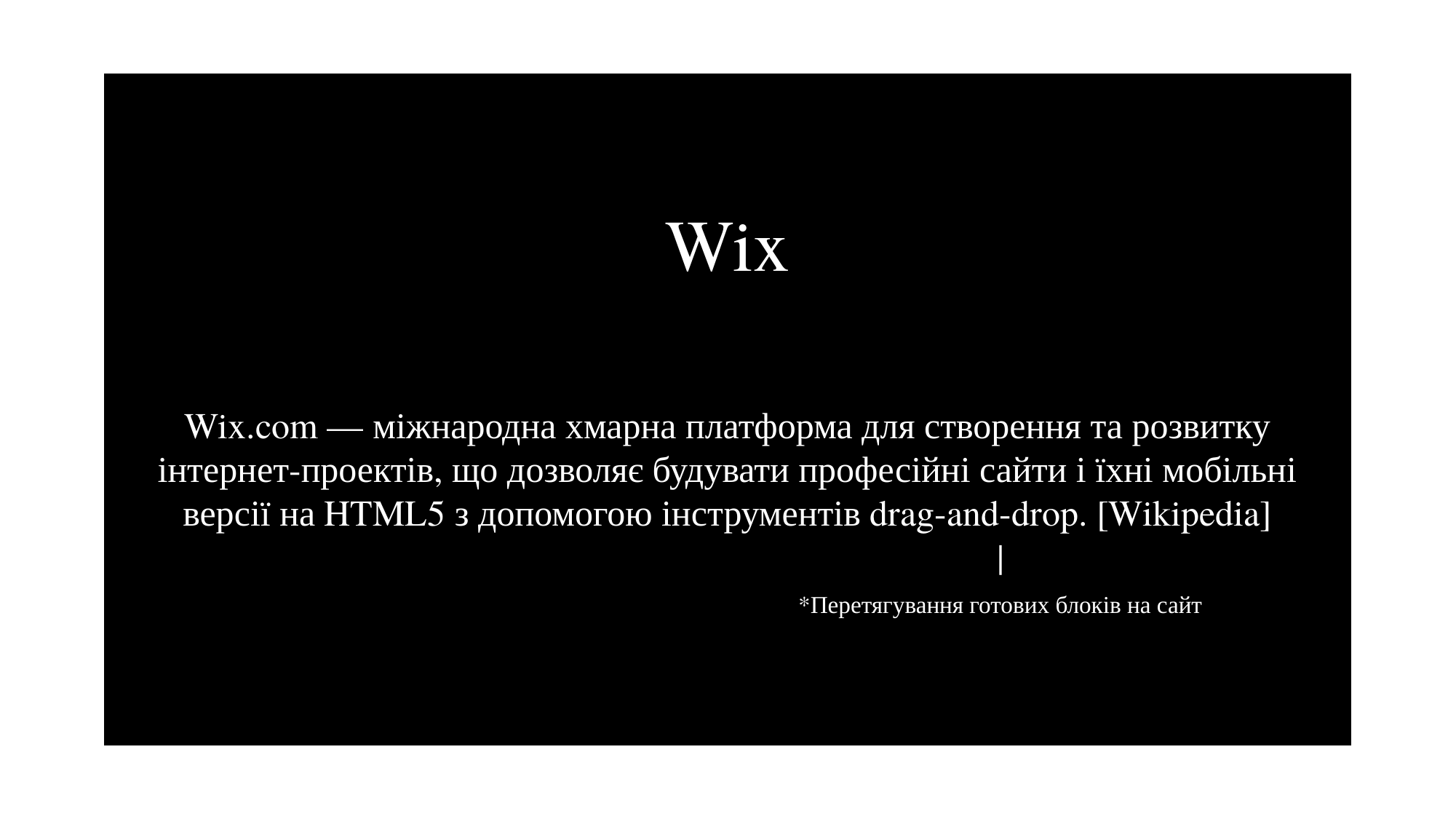

Wix

Wix.com — міжнародна хмарна платформа для створення та розвитку інтернет-проектів, що дозволяє будувати професійні сайти і їхні мобільні версії на HTML5 з допомогою інструментів drag-and-drop. [Wikipedia]
					|
 					*Перетягування готових блоків на сайт
#